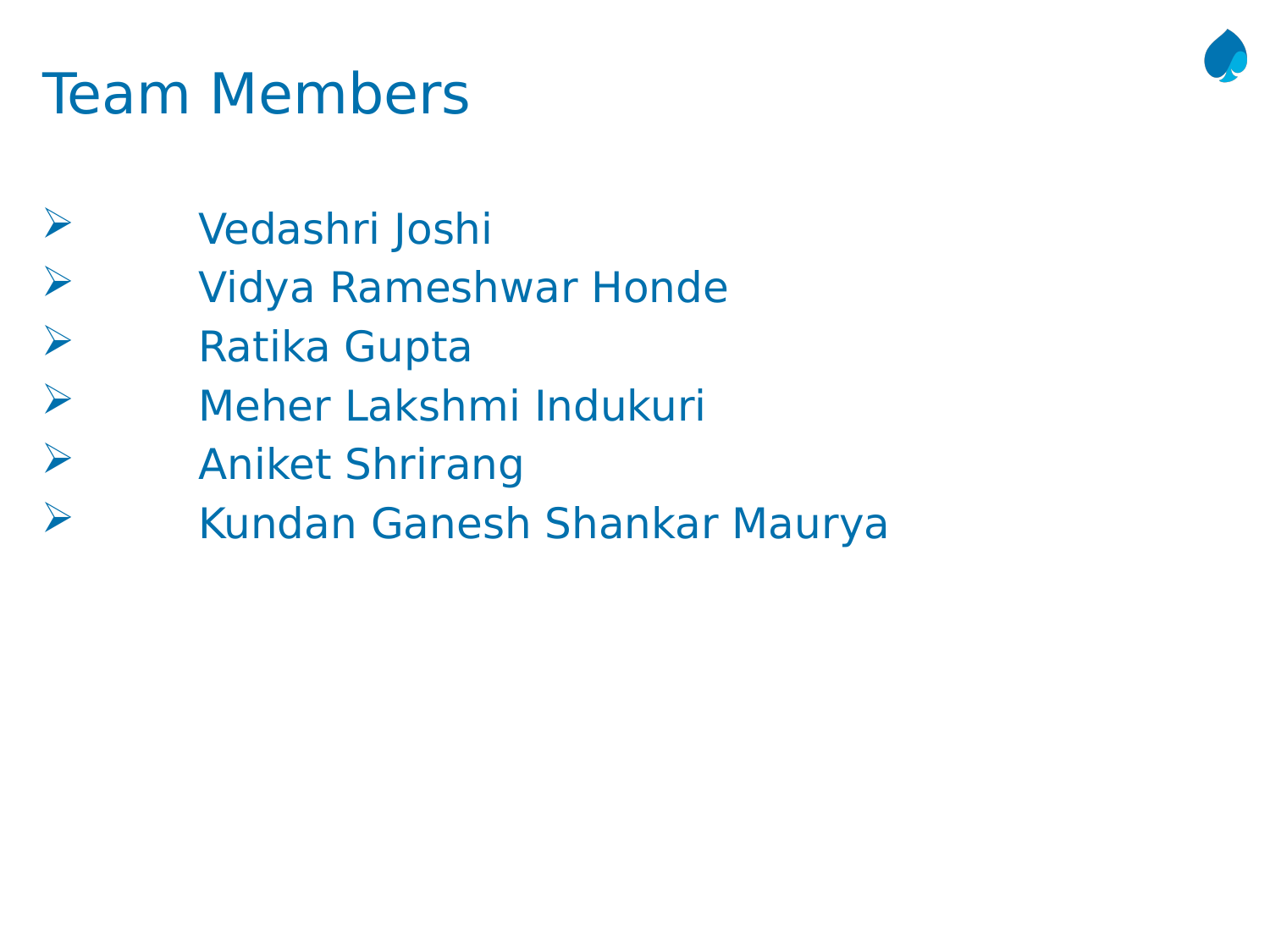

# Team Members
	Vedashri Joshi
	Vidya Rameshwar Honde
	Ratika Gupta
	Meher Lakshmi Indukuri
	Aniket Shrirang
	Kundan Ganesh Shankar Maurya